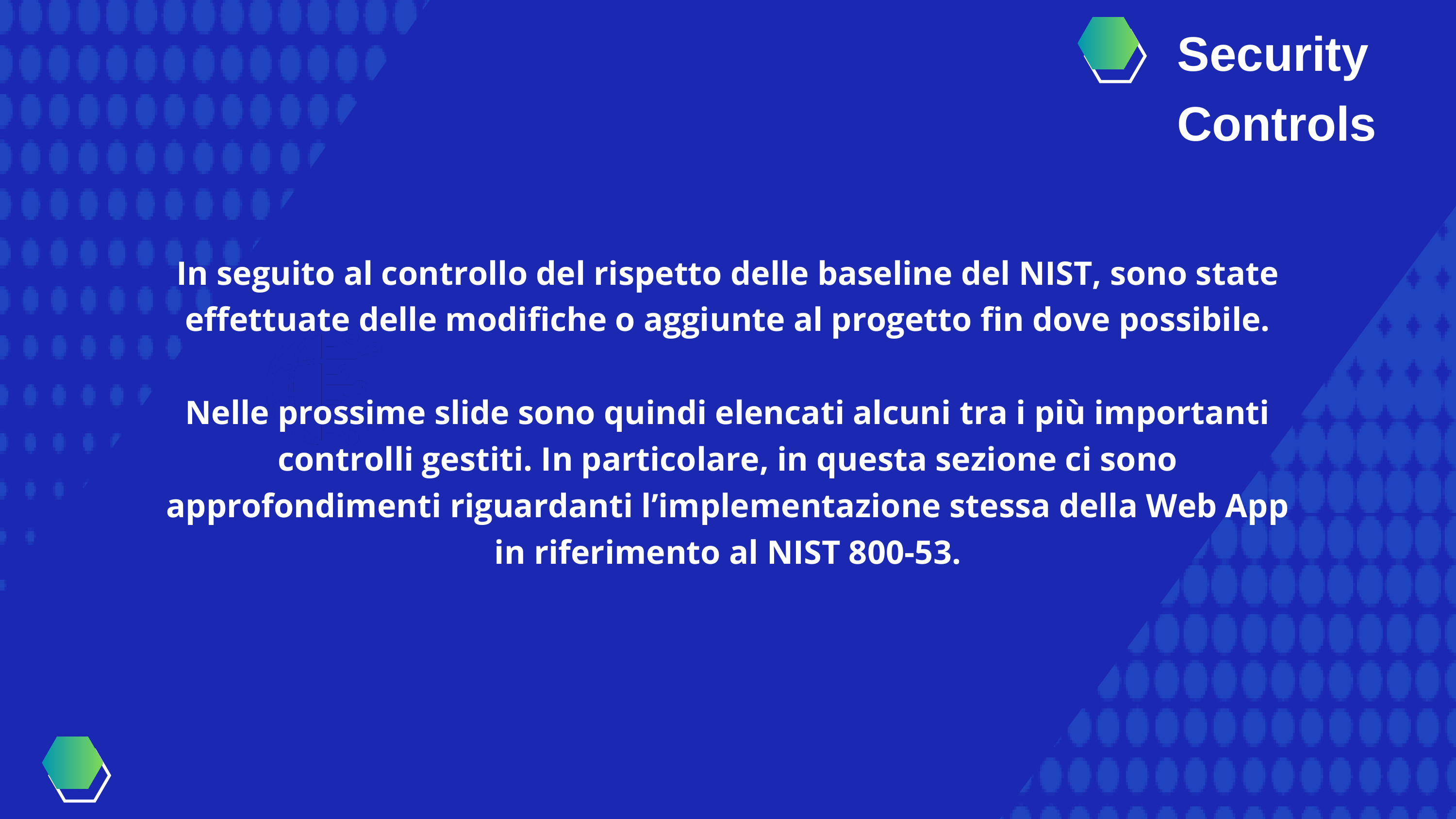

Security Controls

In seguito al controllo del rispetto delle baseline del NIST, sono state effettuate delle modifiche o aggiunte al progetto fin dove possibile.

Nelle prossime slide sono quindi elencati alcuni tra i più importanti controlli gestiti. In particolare, in questa sezione ci sono approfondimenti riguardanti l’implementazione stessa della Web App in riferimento al NIST 800-53.